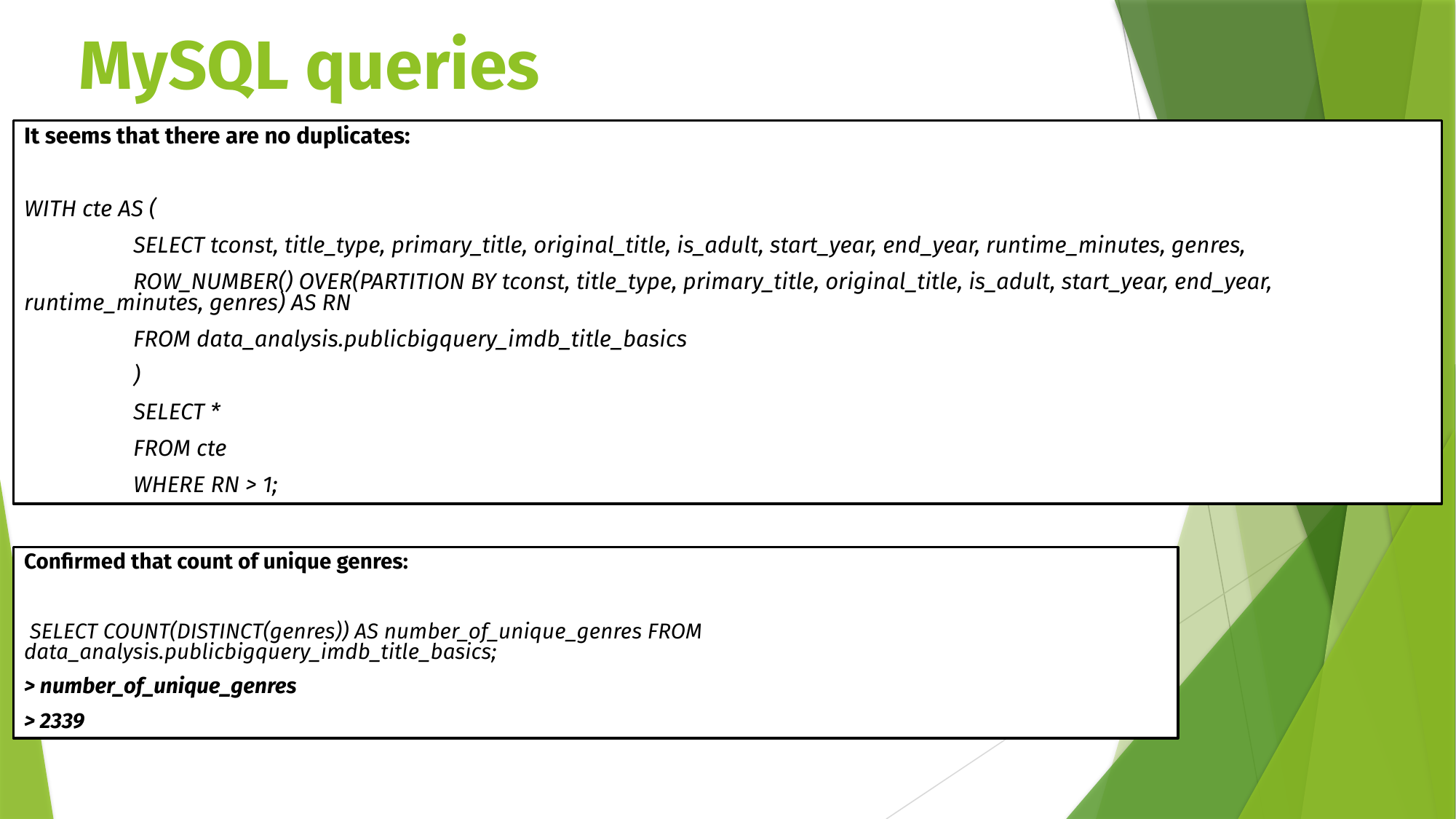

MySQL queries
It seems that there are no duplicates:

WITH cte AS (
  	SELECT tconst, title_type, primary_title, original_title, is_adult, start_year, end_year, runtime_minutes, genres,
    	ROW_NUMBER() OVER(PARTITION BY tconst, title_type, primary_title, original_title, is_adult, start_year, end_year, 	runtime_minutes, genres) AS RN
  	FROM data_analysis.publicbigquery_imdb_title_basics
	)
	SELECT *
	FROM cte
	WHERE RN > 1;
Confirmed that count of unique genres:

 SELECT COUNT(DISTINCT(genres)) AS number_of_unique_genres FROM data_analysis.publicbigquery_imdb_title_basics;
> number_of_unique_genres
> 2339